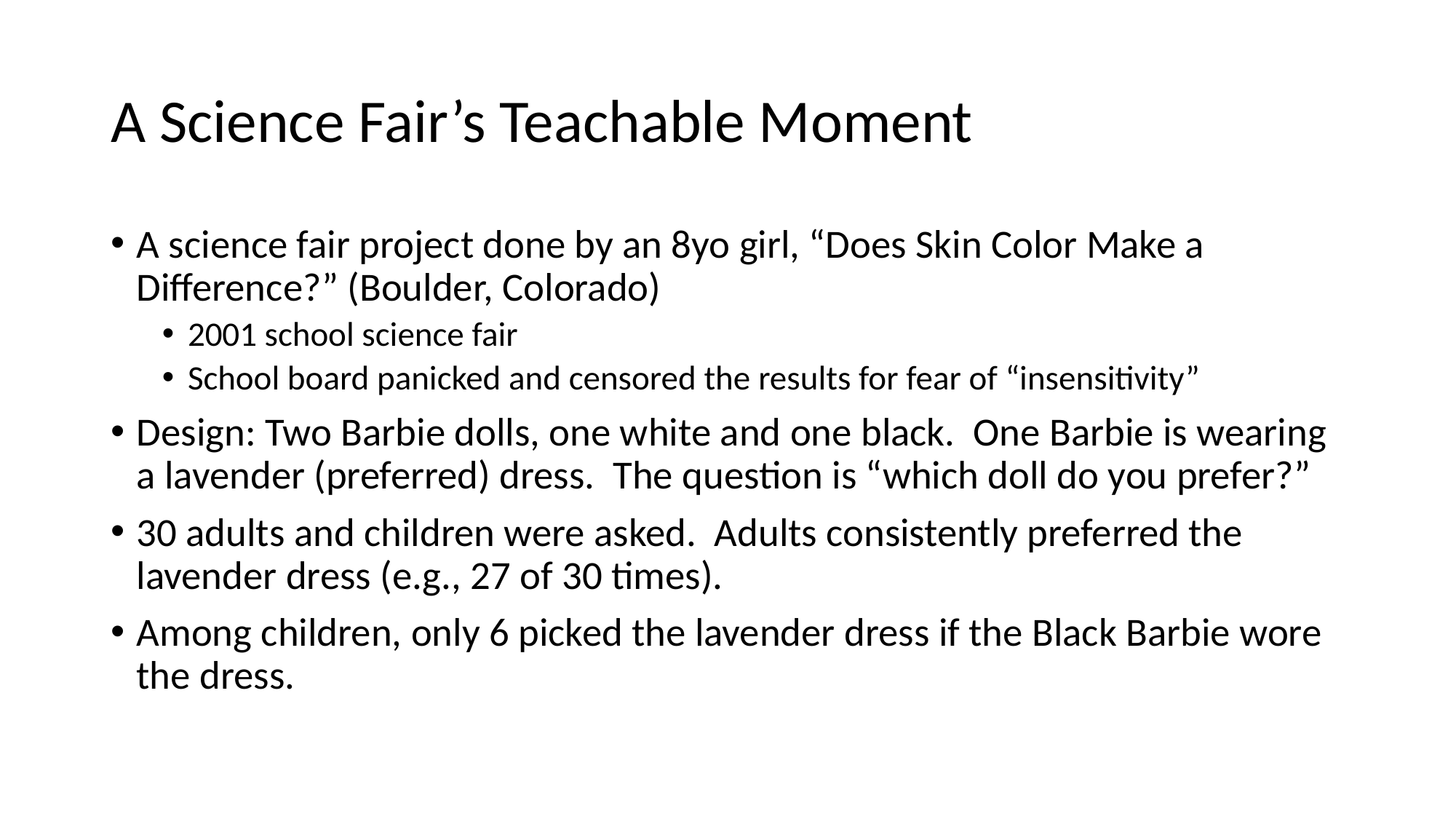

# A Science Fair’s Teachable Moment
A science fair project done by an 8yo girl, “Does Skin Color Make a Difference?” (Boulder, Colorado)
2001 school science fair
School board panicked and censored the results for fear of “insensitivity”
Design: Two Barbie dolls, one white and one black.  One Barbie is wearing a lavender (preferred) dress.  The question is “which doll do you prefer?”
30 adults and children were asked.  Adults consistently preferred the lavender dress (e.g., 27 of 30 times).
Among children, only 6 picked the lavender dress if the Black Barbie wore the dress.